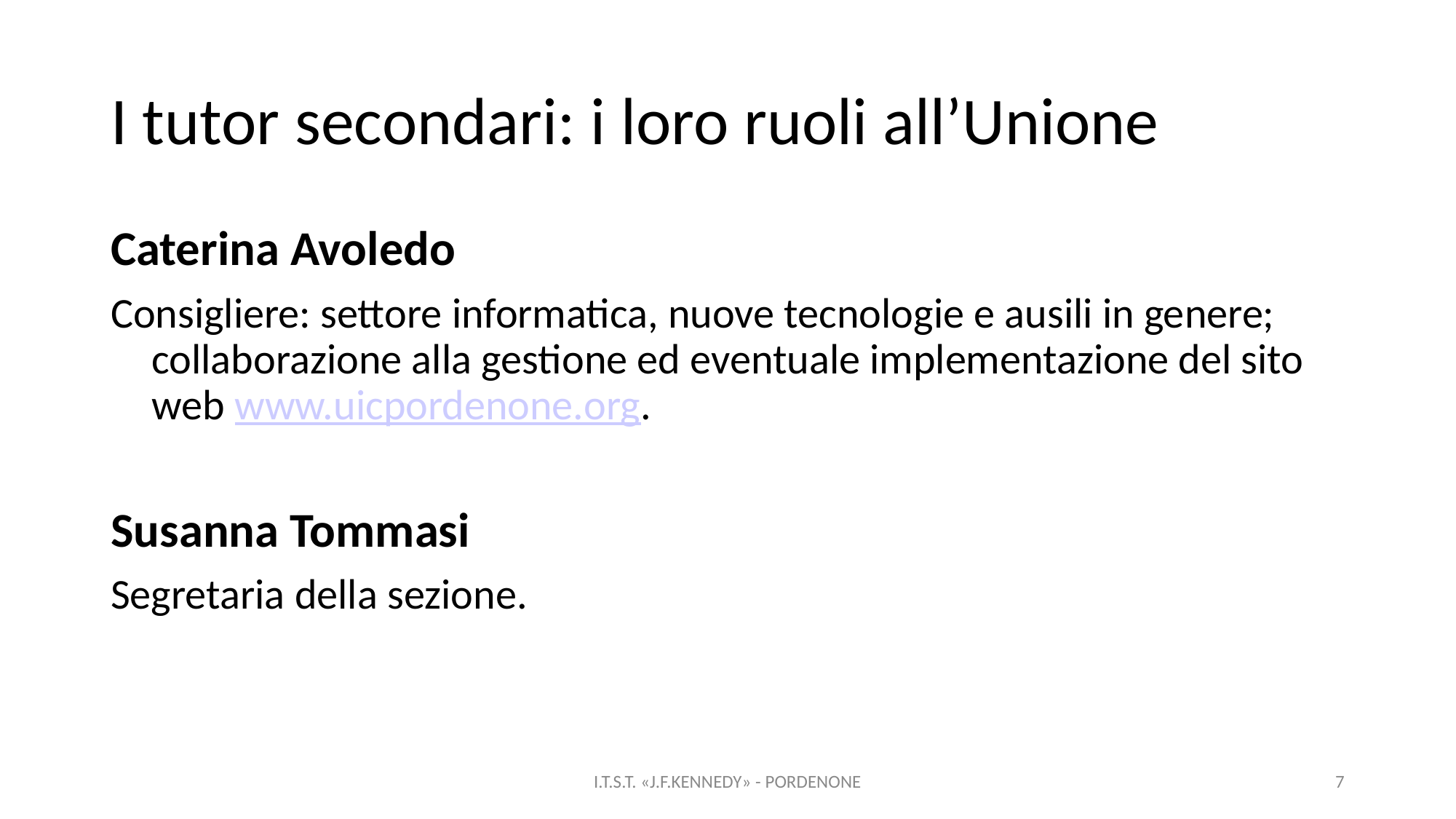

I tutor secondari: i loro ruoli all’Unione
Caterina Avoledo
Consigliere: settore informatica, nuove tecnologie e ausili in genere; collaborazione alla gestione ed eventuale implementazione del sito web www.uicpordenone.org.

Susanna Tommasi
Segretaria della sezione.
I.T.S.T. «J.F.KENNEDY» - PORDENONE
7